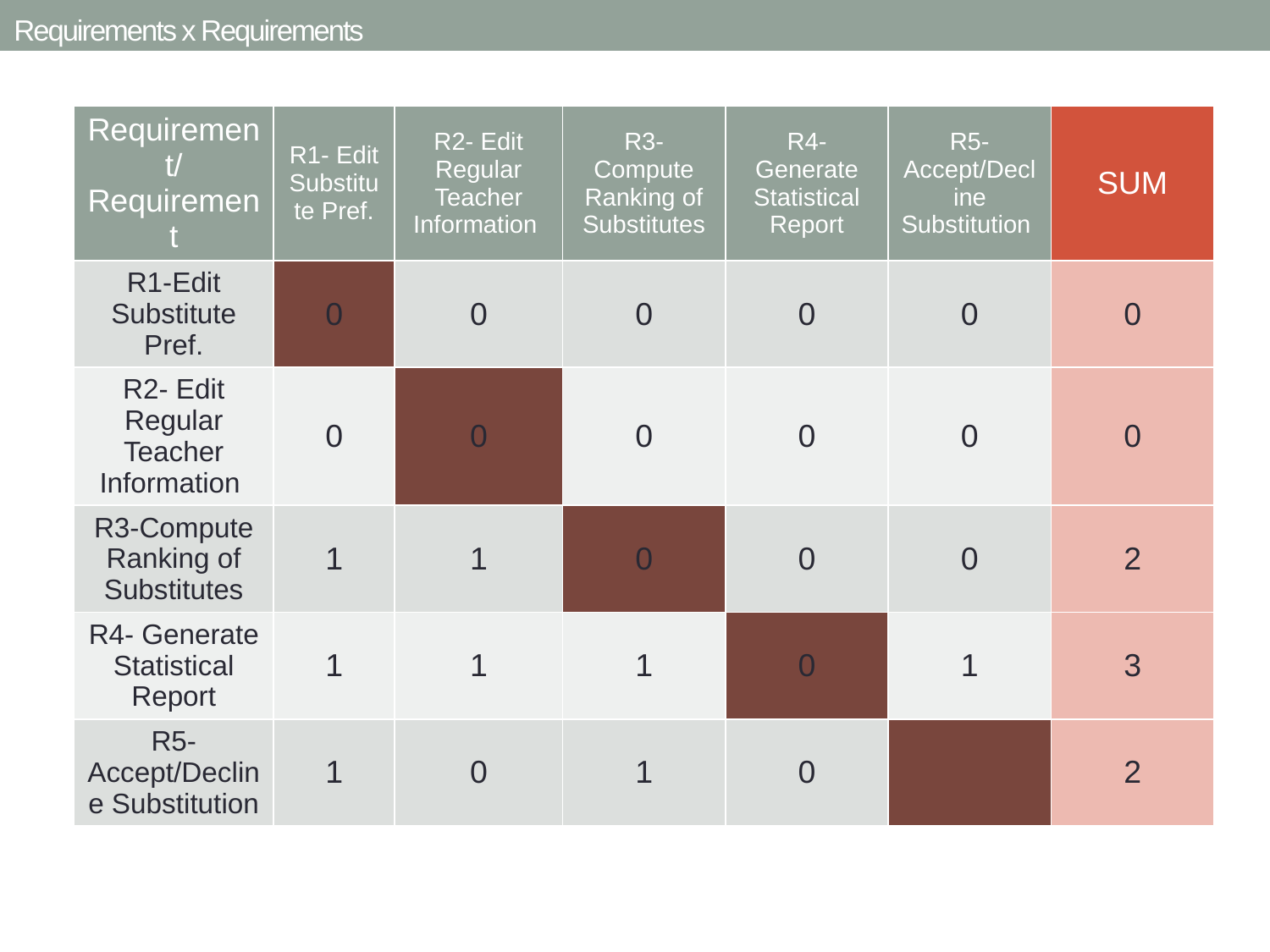

Requirements x Requirements
| Requirement/ Requirement | R1- Edit Substitute Pref. | R2- Edit Regular Teacher Information | R3-Compute Ranking of Substitutes | R4- Generate Statistical Report | R5- Accept/Decline Substitution | SUM |
| --- | --- | --- | --- | --- | --- | --- |
| R1-Edit Substitute Pref. | 0 | 0 | 0 | 0 | 0 | 0 |
| R2- Edit Regular Teacher Information | 0 | 0 | 0 | 0 | 0 | 0 |
| R3-Compute Ranking of Substitutes | 1 | 1 | 0 | 0 | 0 | 2 |
| R4- Generate Statistical Report | 1 | 1 | 1 | 0 | 1 | 3 |
| R5- Accept/Decline Substitution | 1 | 0 | 1 | 0 |  | 2 |